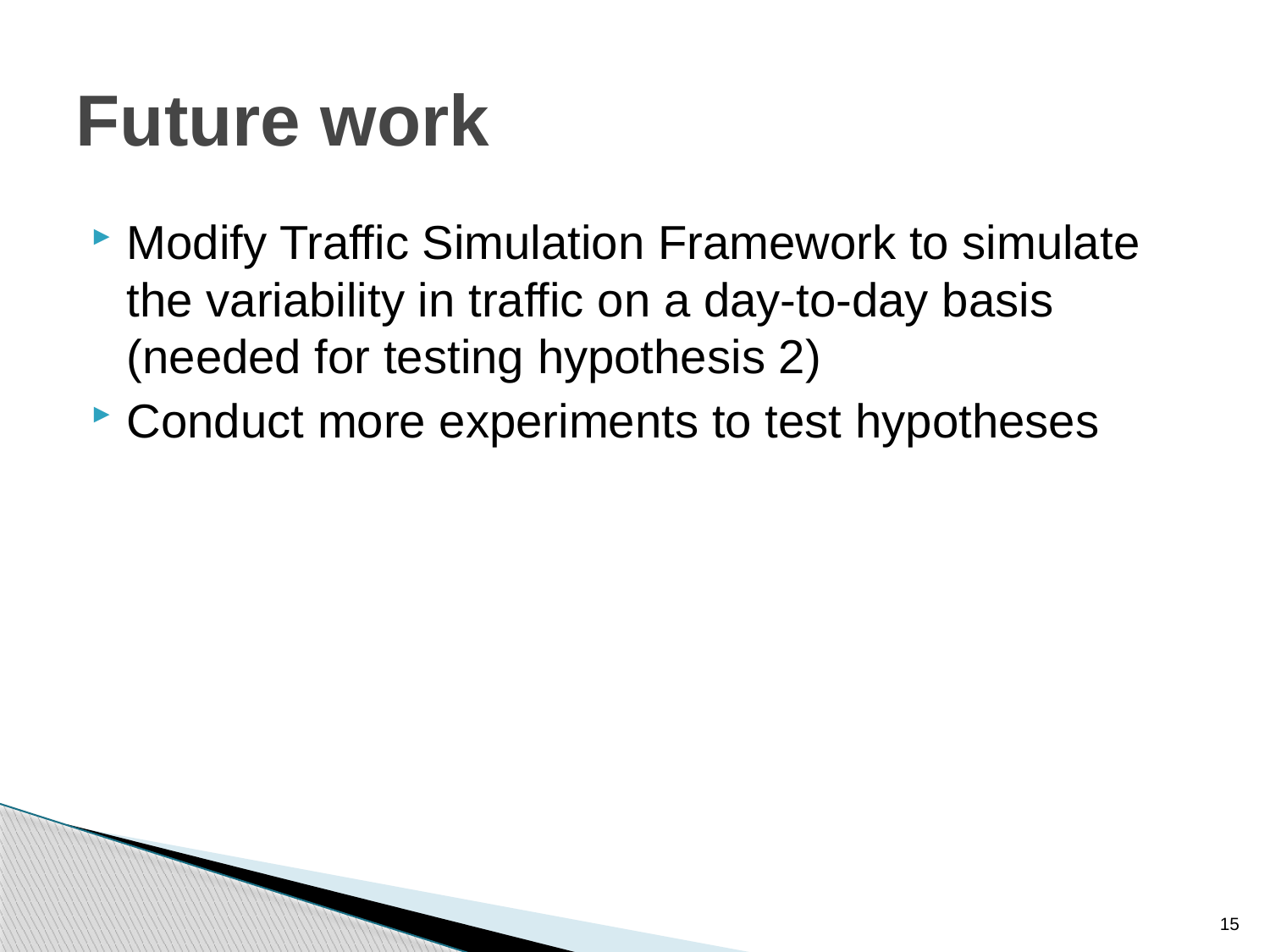

# Future work
Modify Traffic Simulation Framework to simulate the variability in traffic on a day-to-day basis (needed for testing hypothesis 2)
Conduct more experiments to test hypotheses
15